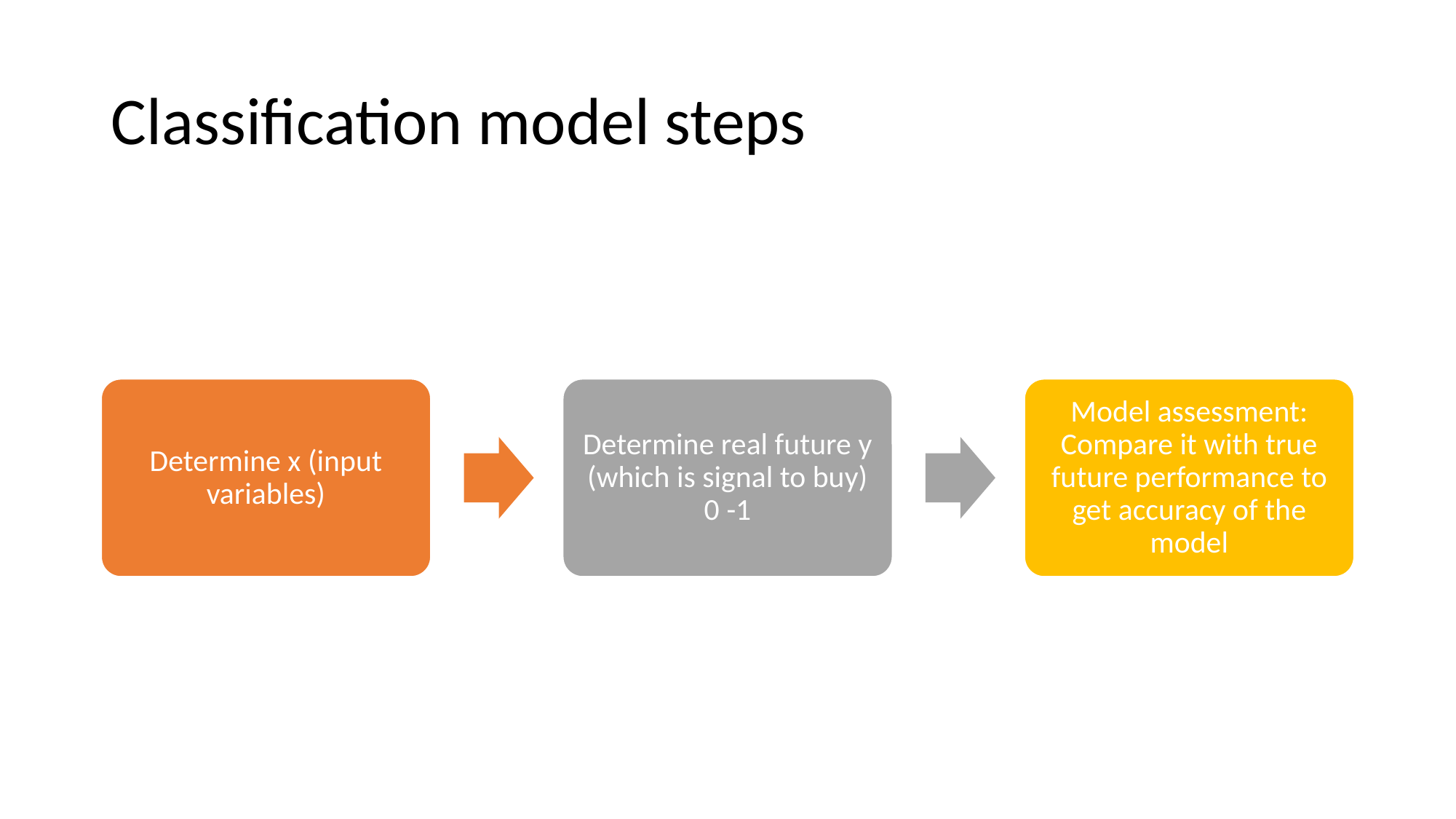

# Classification model steps

Determine x (input variables)
Determine real future y (which is signal to buy) 0 -1
Model assessment: Compare it with true future performance to get accuracy of the model